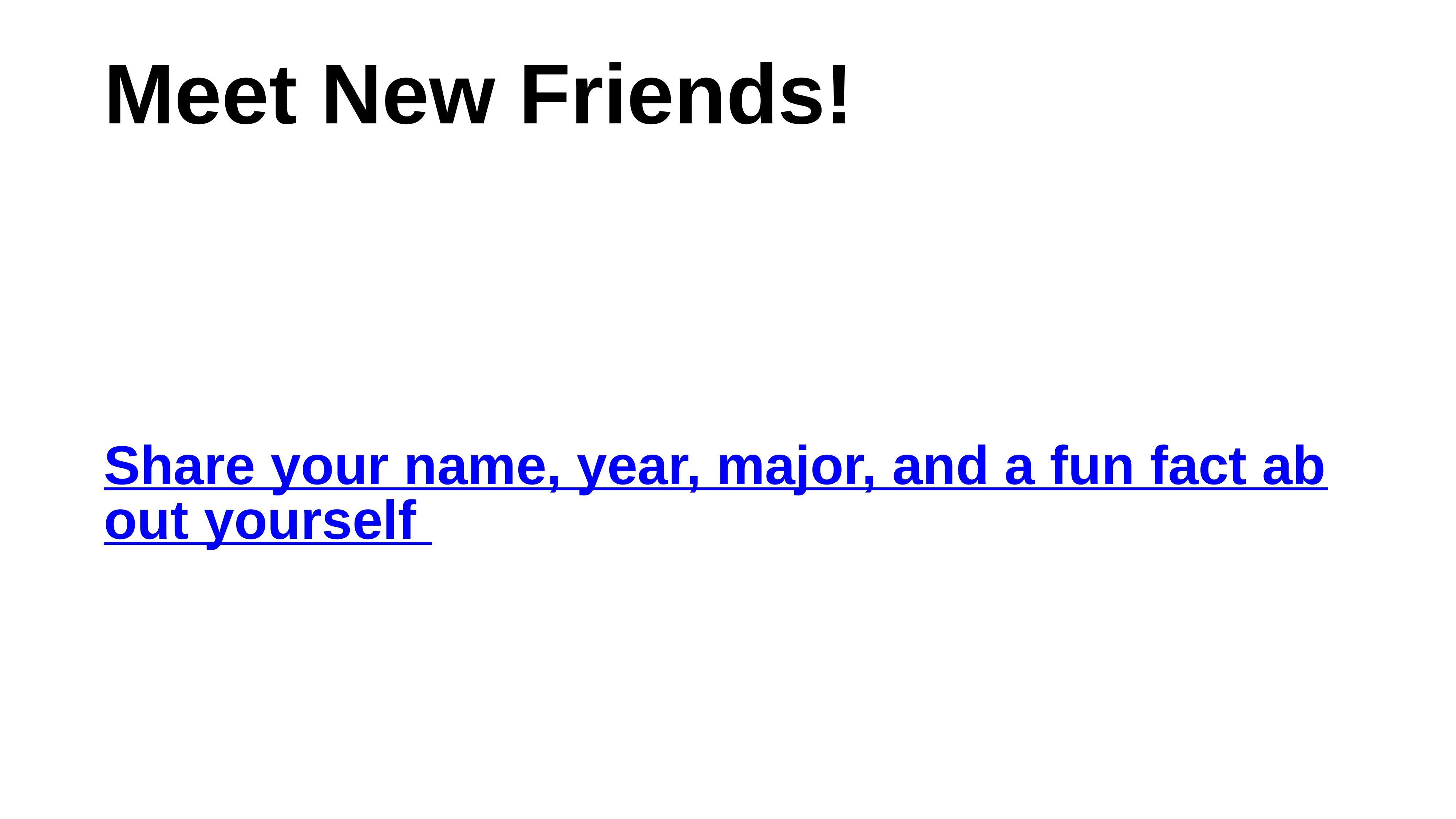

# Meet New Friends!
Share your name, year, major, and a fun fact about yourself